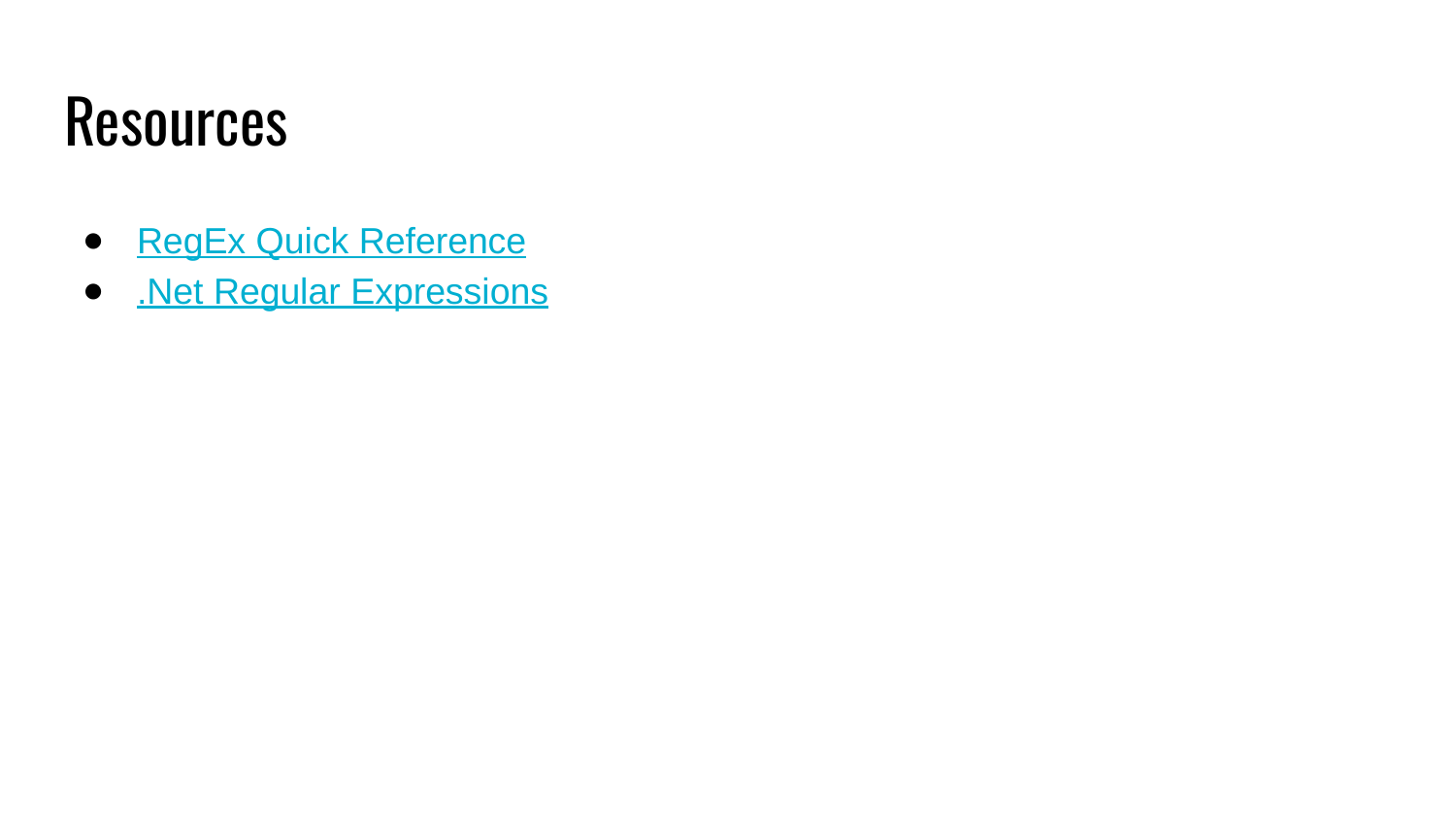

# Resources
RegEx Quick Reference
.Net Regular Expressions